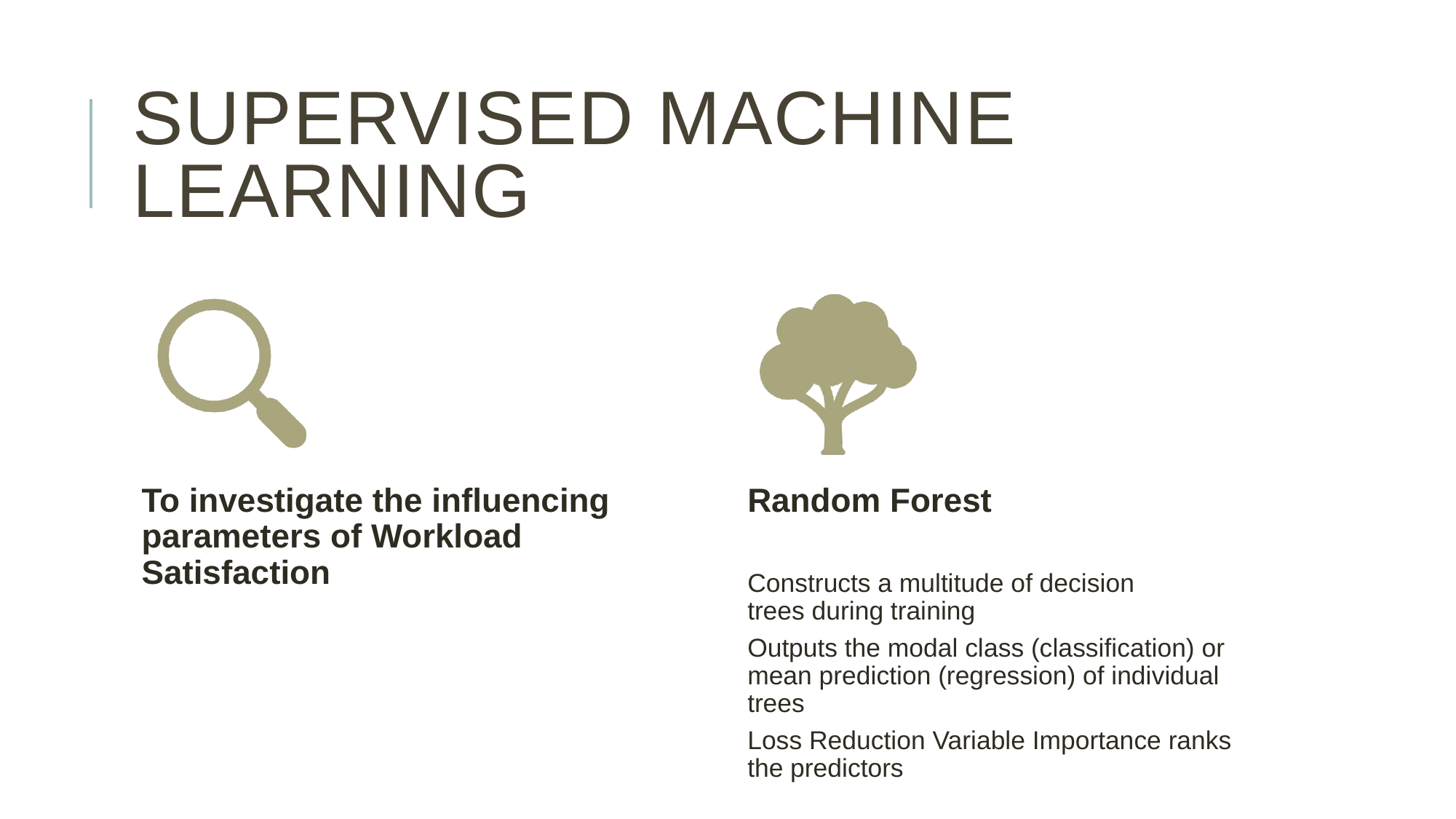

# Supervised Machine Learning
To investigate the influencing parameters of Workload Satisfaction
Random Forest
Constructs a multitude of decision trees during training
Outputs the modal class (classification) or mean prediction (regression) of individual trees
Loss Reduction Variable Importance ranks the predictors